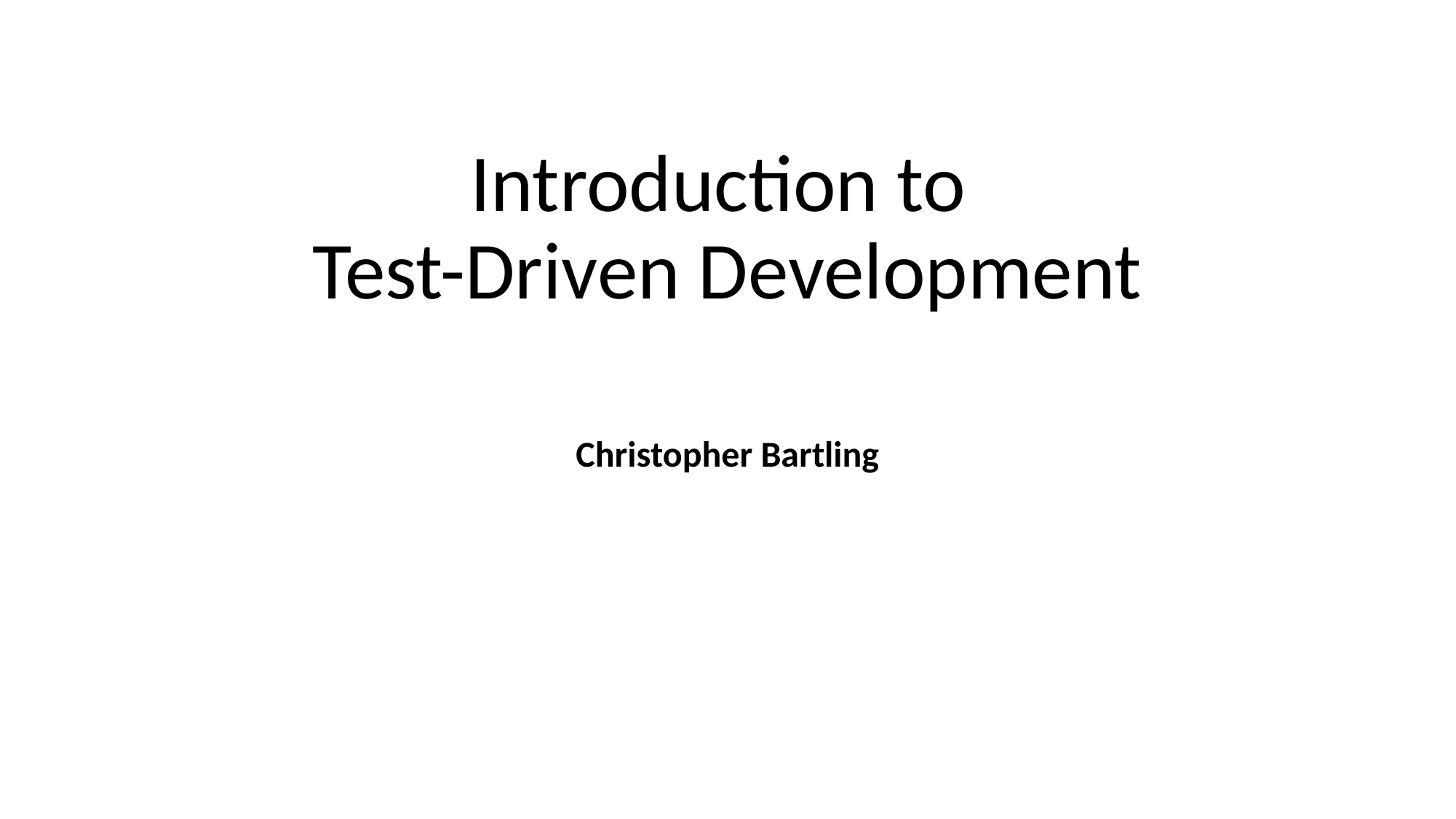

# Introduction to Test-Driven Development
Christopher Bartling